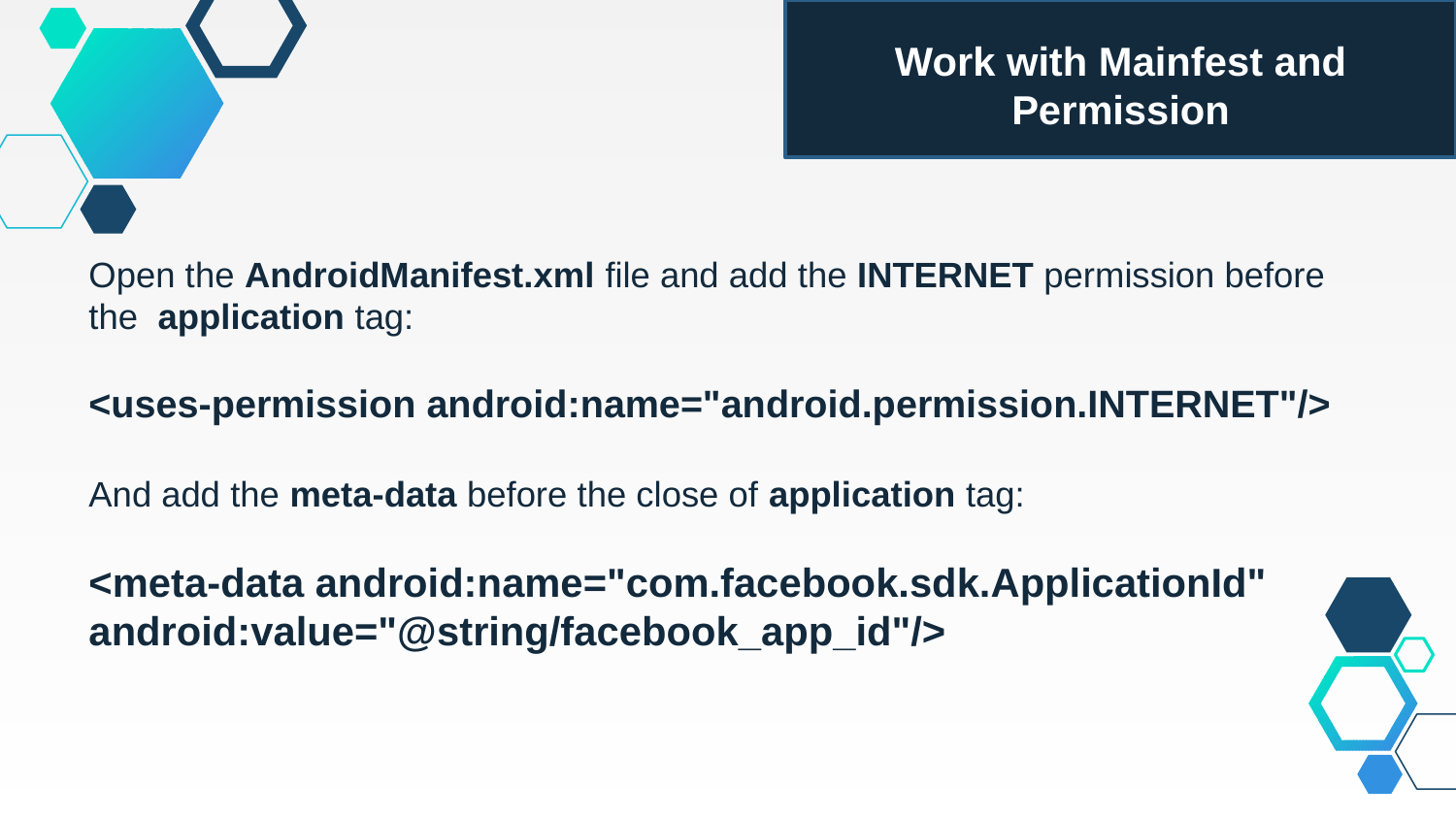

Work with Mainfest and Permission
Open the AndroidManifest.xml file and add the INTERNET permission before the  application tag:

<uses-permission android:name="android.permission.INTERNET"/>

And add the meta-data before the close of application tag:

<meta-data android:name="com.facebook.sdk.ApplicationId" android:value="@string/facebook_app_id"/>